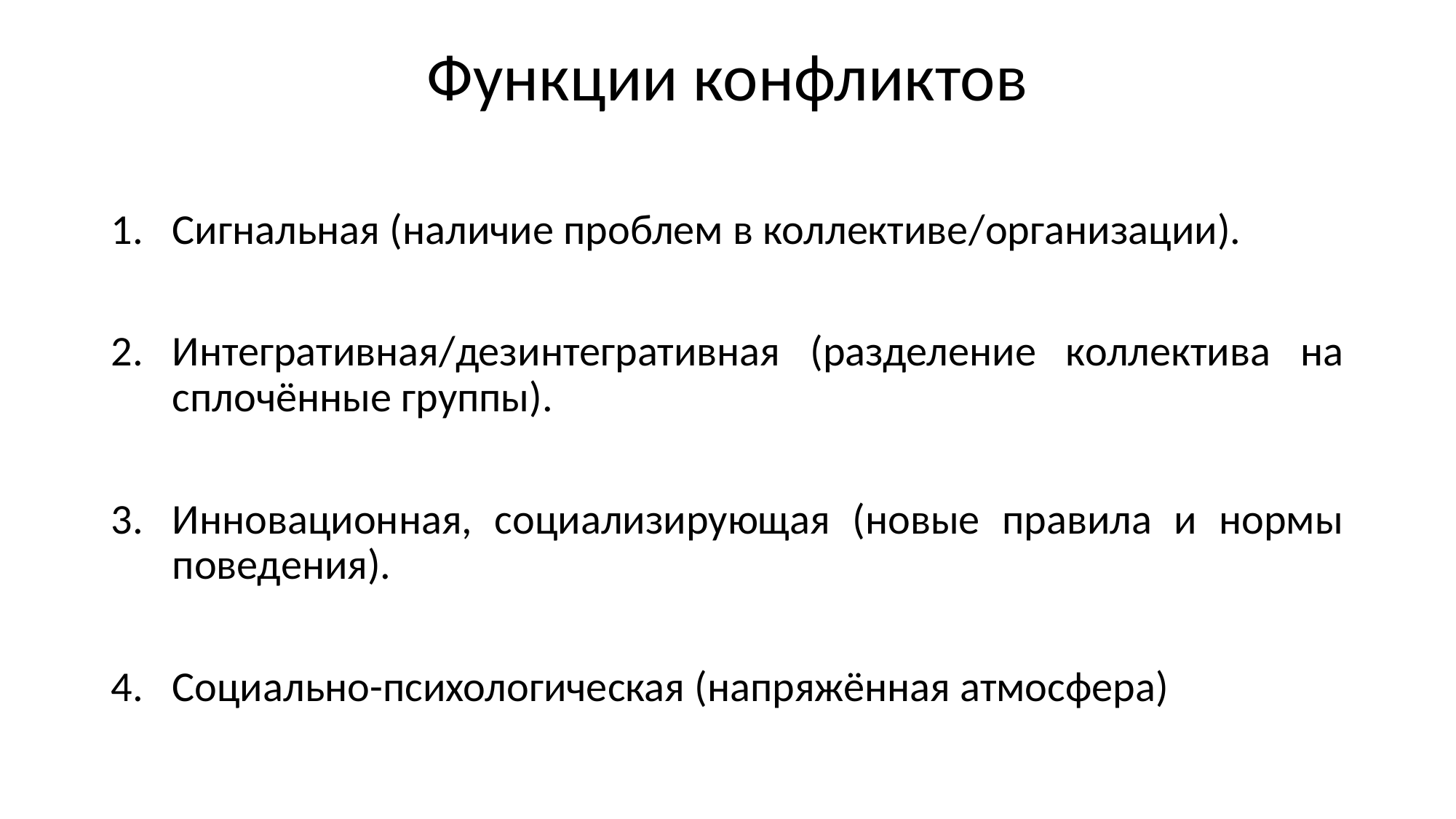

# Функции конфликтов
Сигнальная (наличие проблем в коллективе/организации).

Интегративная/дезинтегративная (разделение коллектива на сплочённые группы).

Инновационная, социализирующая (новые правила и нормы поведения).

Социально-психологическая (напряжённая атмосфера)